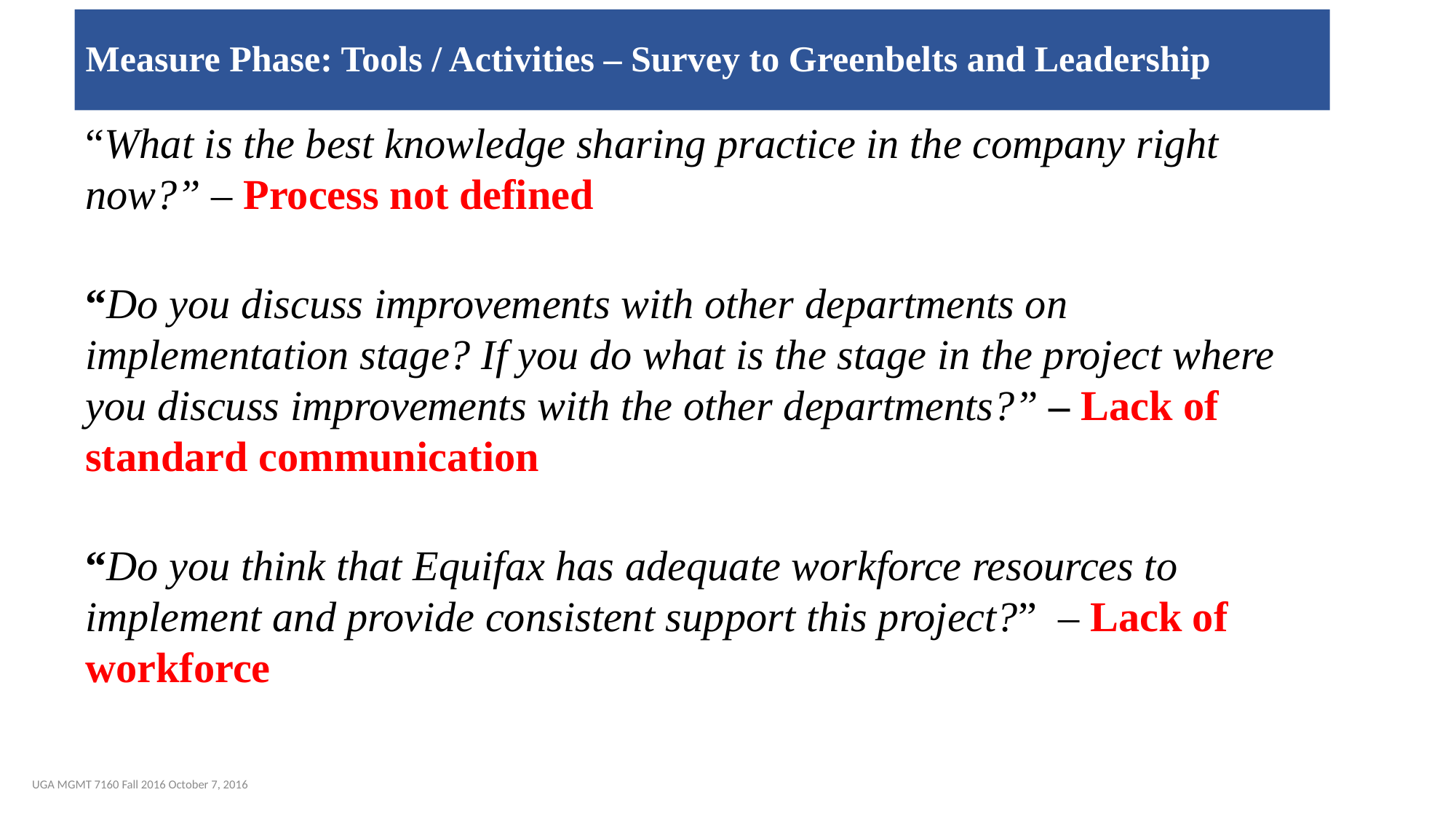

# Measure Phase: Tools / Activities – Survey to Greenbelts and Leadership
“What is the best knowledge sharing practice in the company right now?” – Process not defined

“Do you discuss improvements with other departments on implementation stage? If you do what is the stage in the project where you discuss improvements with the other departments?” – Lack of standard communication

“Do you think that Equifax has adequate workforce resources to implement and provide consistent support this project?”  – Lack of workforce
UGA MGMT 7160 Fall 2016 October 7, 2016